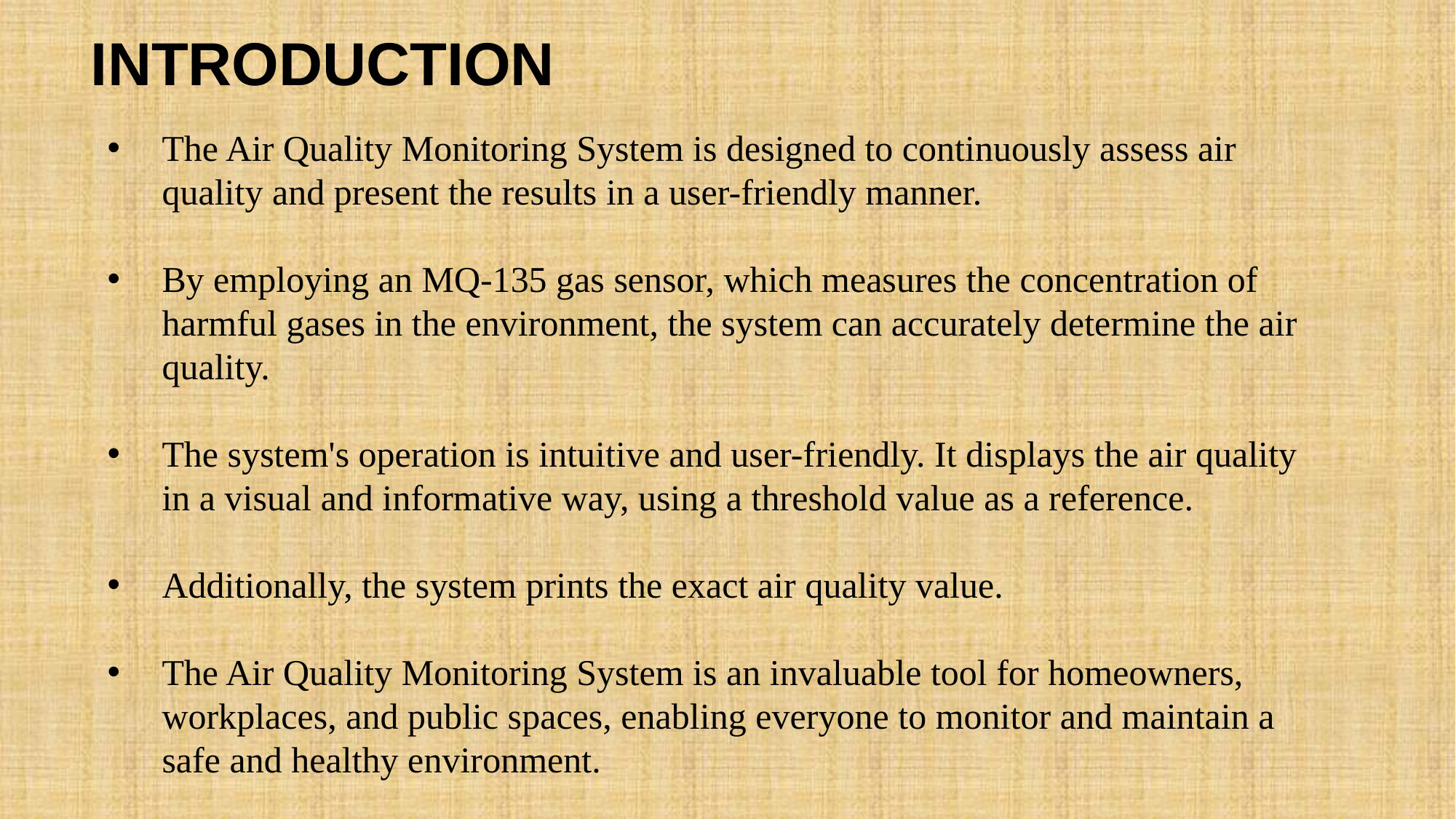

INTRODUCTION
The Air Quality Monitoring System is designed to continuously assess air quality and present the results in a user-friendly manner.

By employing an MQ-135 gas sensor, which measures the concentration of harmful gases in the environment, the system can accurately determine the air quality.

The system's operation is intuitive and user-friendly. It displays the air quality in a visual and informative way, using a threshold value as a reference.

Additionally, the system prints the exact air quality value.

The Air Quality Monitoring System is an invaluable tool for homeowners, workplaces, and public spaces, enabling everyone to monitor and maintain a safe and healthy environment.